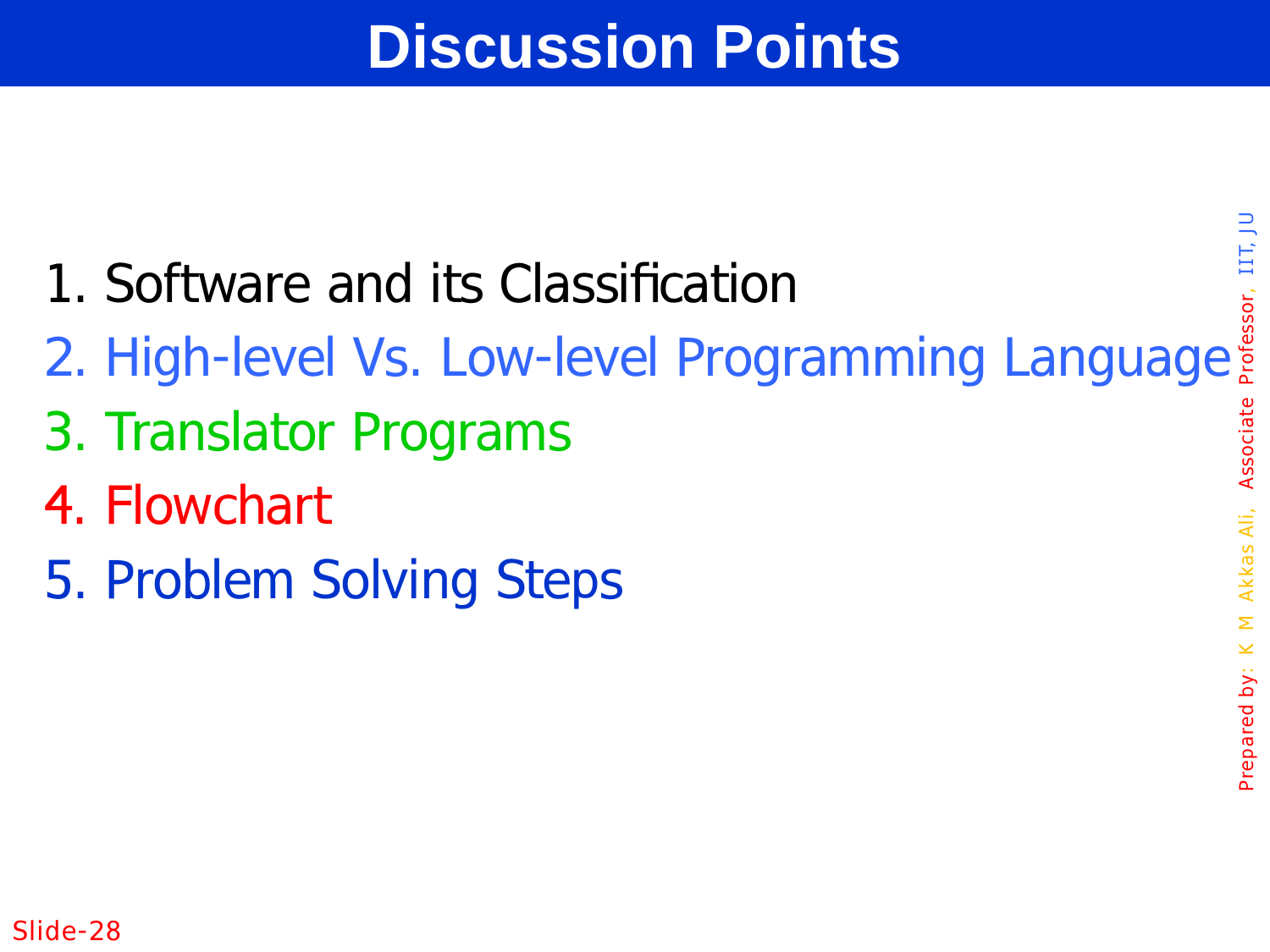

Discussion Points
1. Software and its Classification
2. High-level Vs. Low-level Programming Language
3. Translator Programs
4. Flowchart
5. Problem Solving Steps

Slide-28